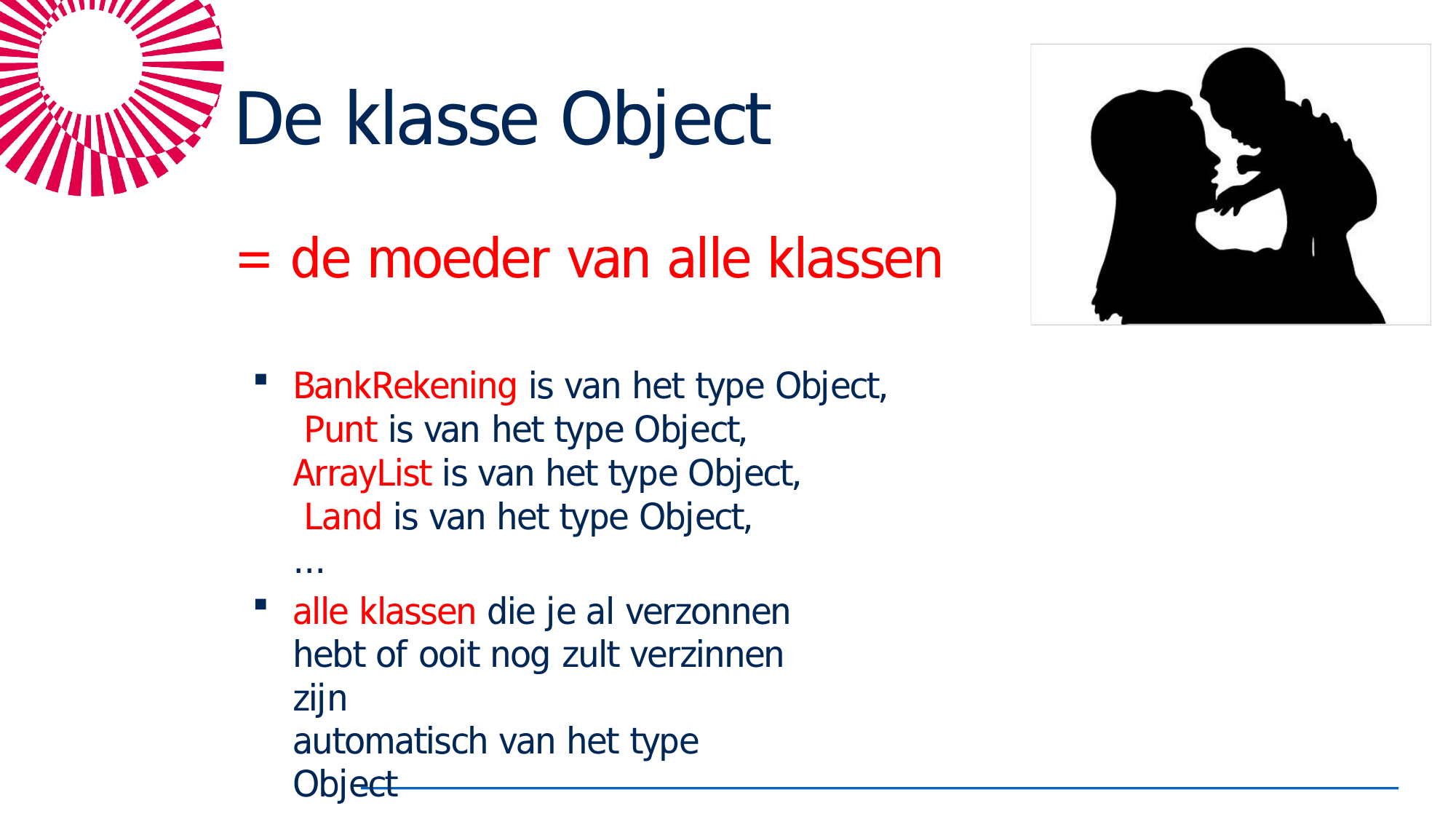

# De klasse Object
= de moeder van alle klassen
BankRekening is van het type Object,  Punt is van het type Object,
ArrayList is van het type Object,  Land is van het type Object,
...
alle klassen die je al verzonnen hebt of ooit nog zult verzinnen zijn
automatisch van het type Object

Zie: https://docs.oracle.com13 /javase/8/docs/api/java/lang/Object.html